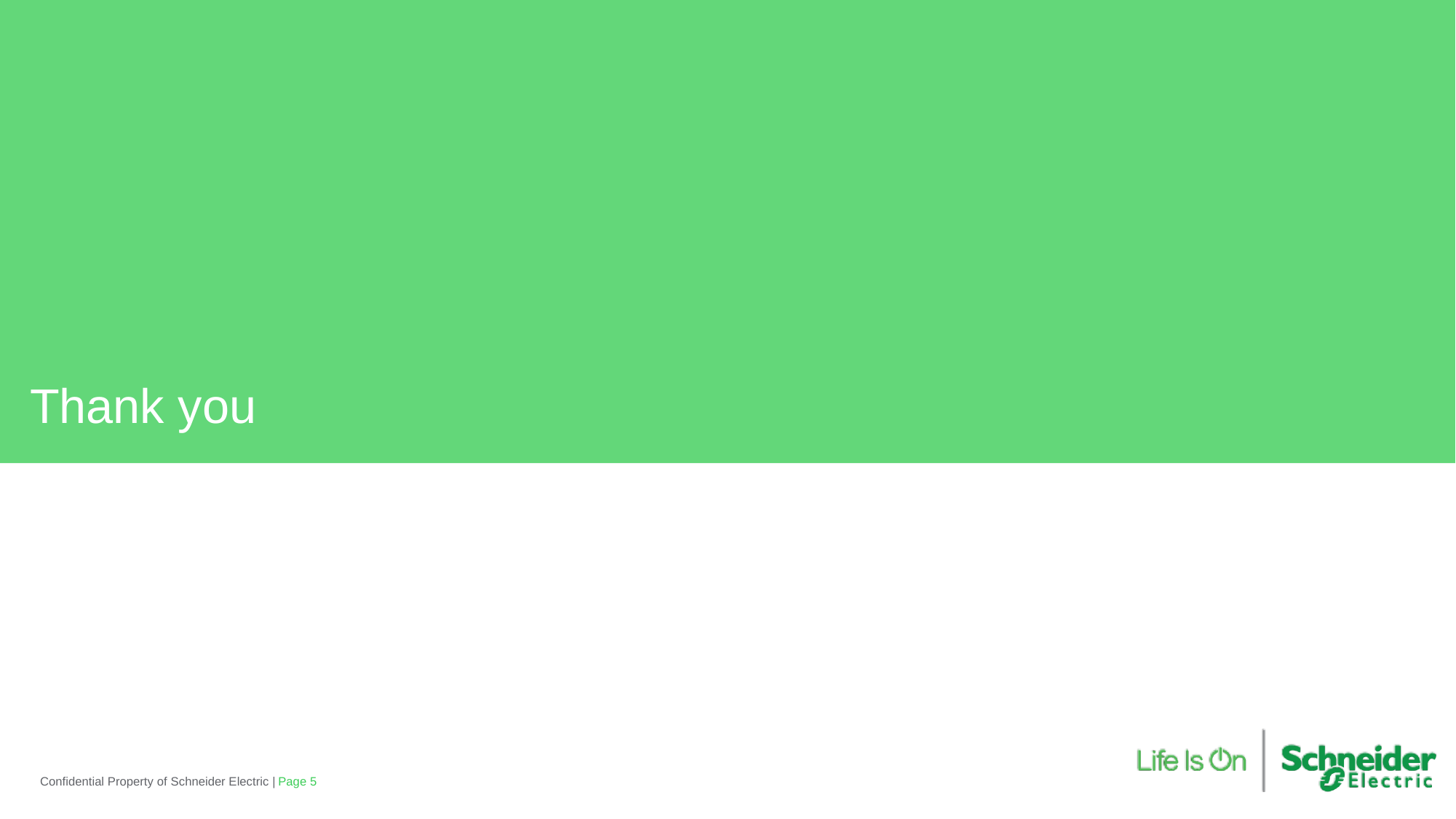

# Thank you
Confidential Property of Schneider Electric |
Page 5